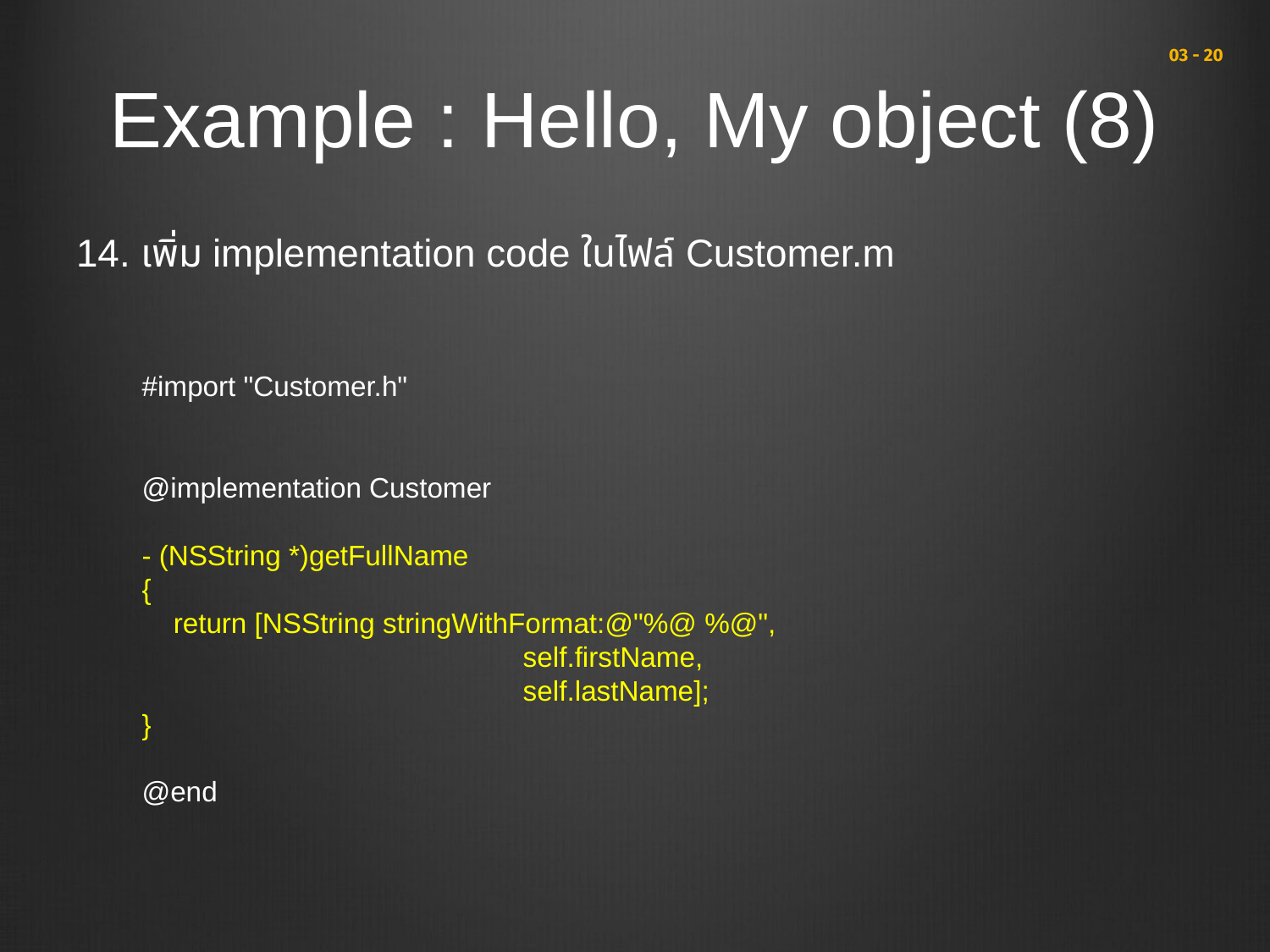

# Example : Hello, My object (8)
 03 - 20
14. เพิ่ม implementation code ในไฟล์ Customer.m
#import "Customer.h"

@implementation Customer

- (NSString *)getFullName
{
    return [NSString stringWithFormat:@"%@ %@",
			self.firstName,
			self.lastName];
}

@end